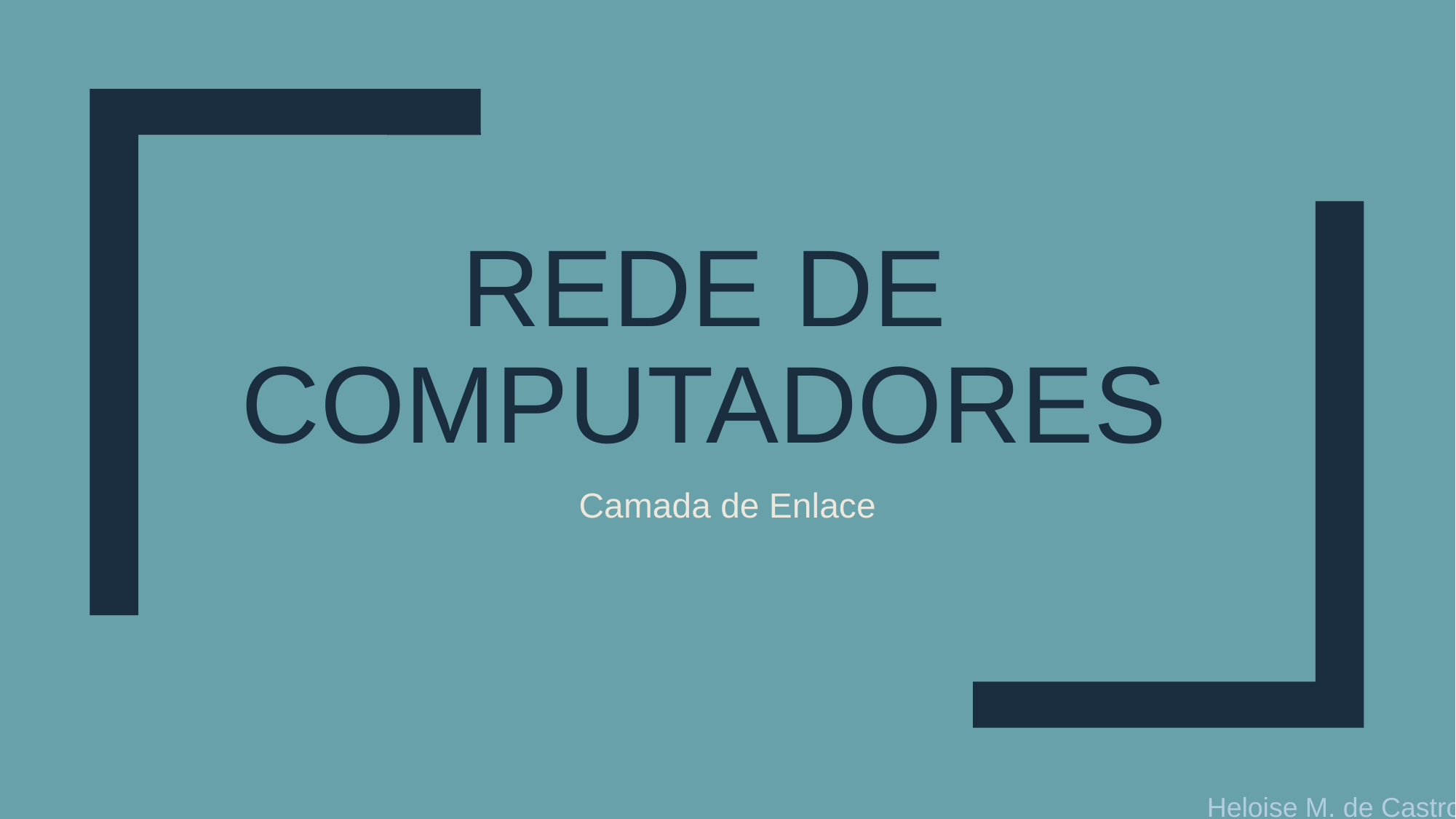

# Rede de computadores
Camada de Enlace
Heloise M. de Castro